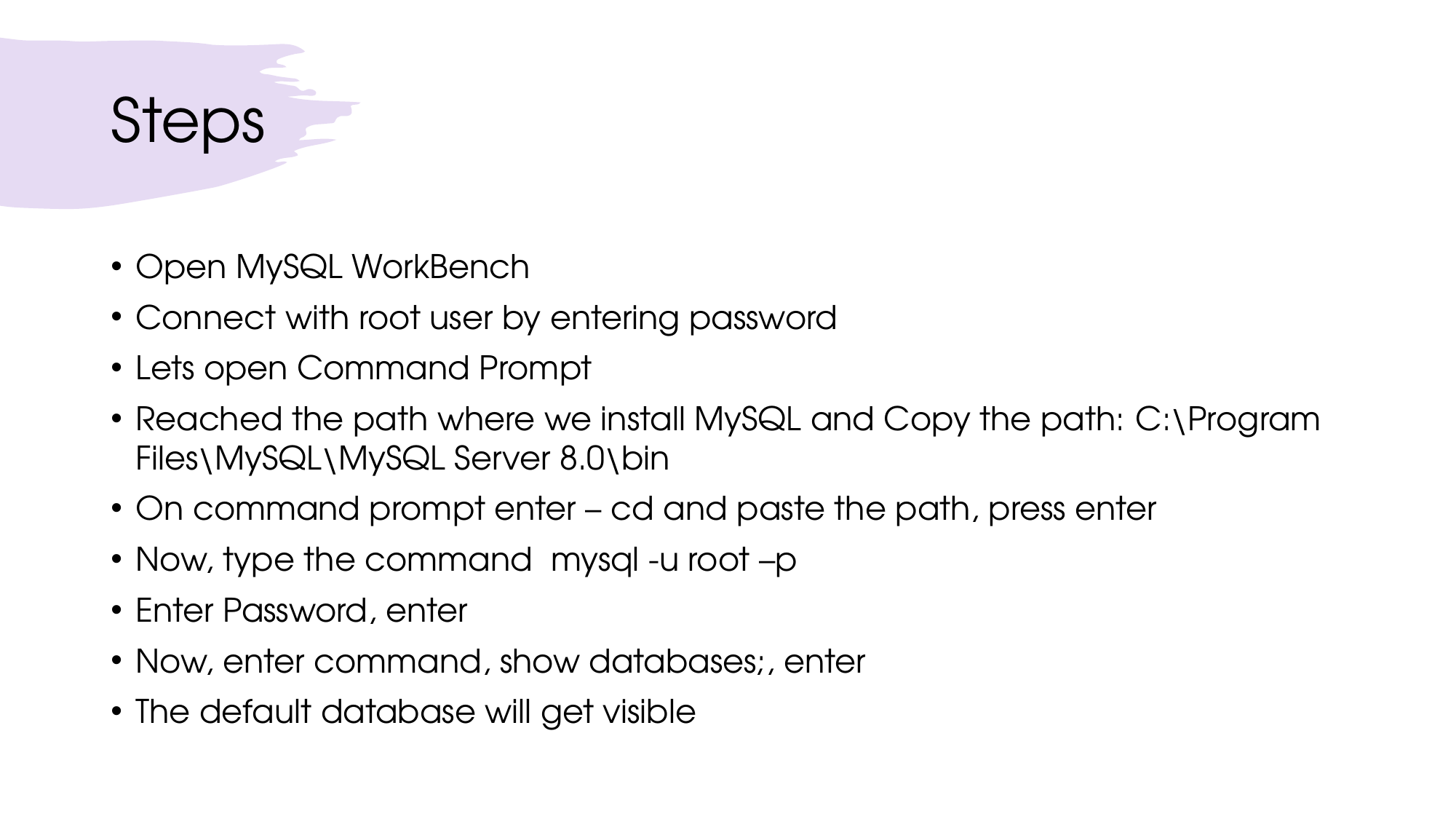

# Steps
Open MySQL WorkBench
Connect with root user by entering password
Lets open Command Prompt
Reached the path where we install MySQL and Copy the path: C:\Program Files\MySQL\MySQL Server 8.0\bin
On command prompt enter – cd and paste the path, press enter
Now, type the command  mysql -u root –p
Enter Password, enter
Now, enter command, show databases;, enter
The default database will get visible